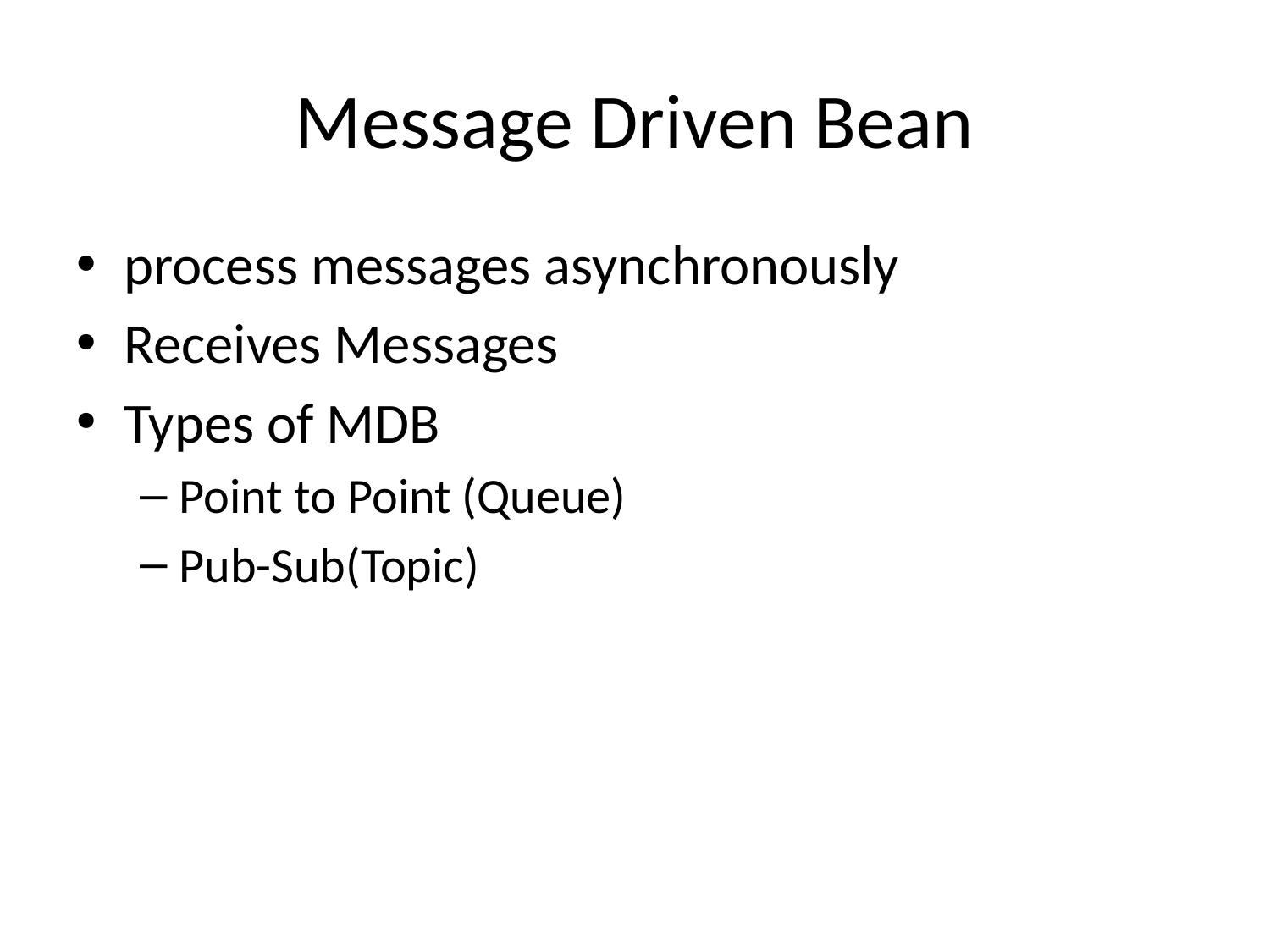

# Message Driven Bean
process messages asynchronously
Receives Messages
Types of MDB
Point to Point (Queue)
Pub-Sub(Topic)